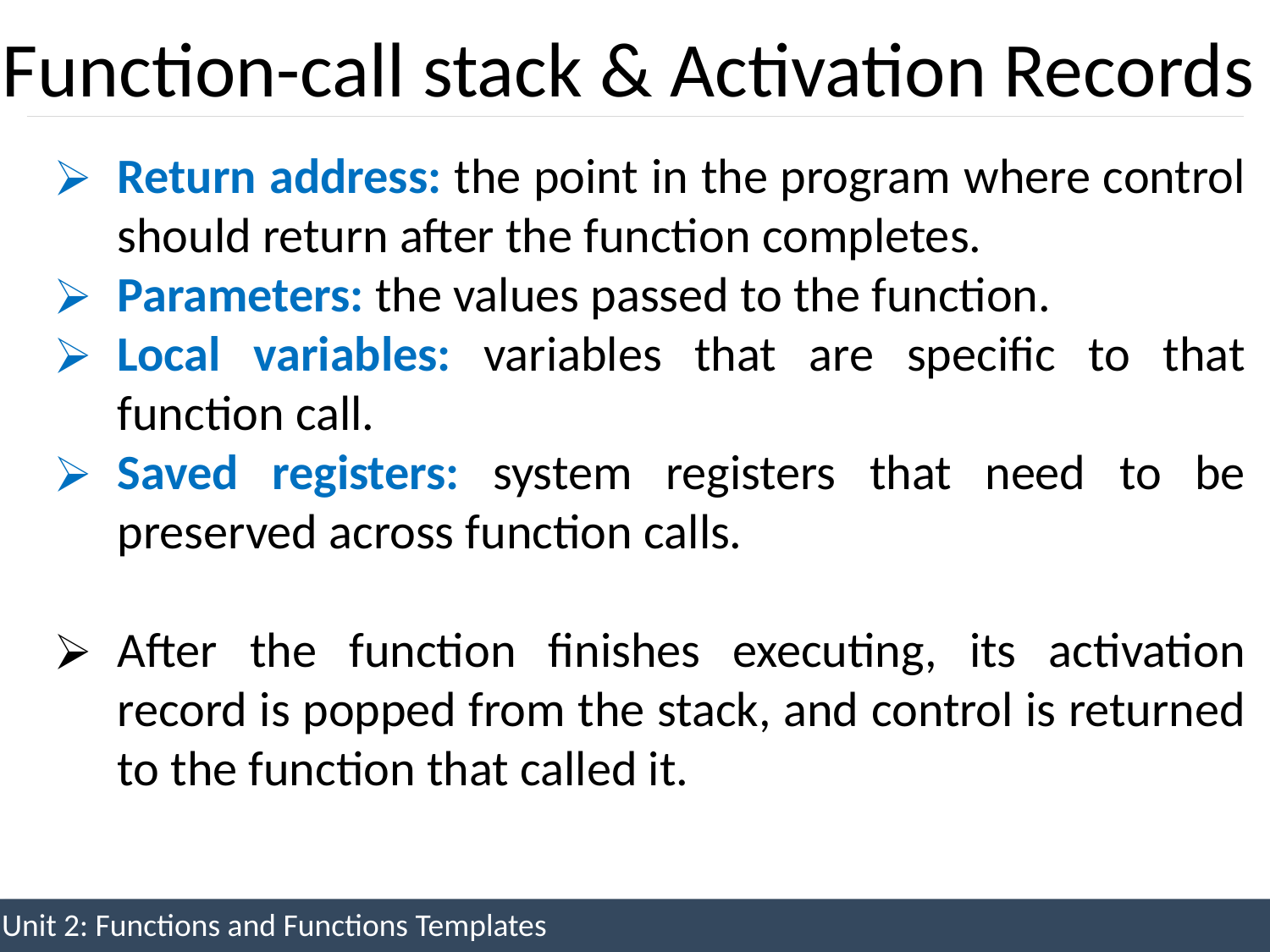

# Function-call stack & Activation Records

Return address: the point in the program where control should return after the function completes.
Parameters: the values passed to the function.
Local variables: variables that are specific to that function call.
Saved registers: system registers that need to be preserved across function calls.

After the function finishes executing, its activation record is popped from the stack, and control is returned to the function that called it.

Unit 2: Functions and Functions Templates

103